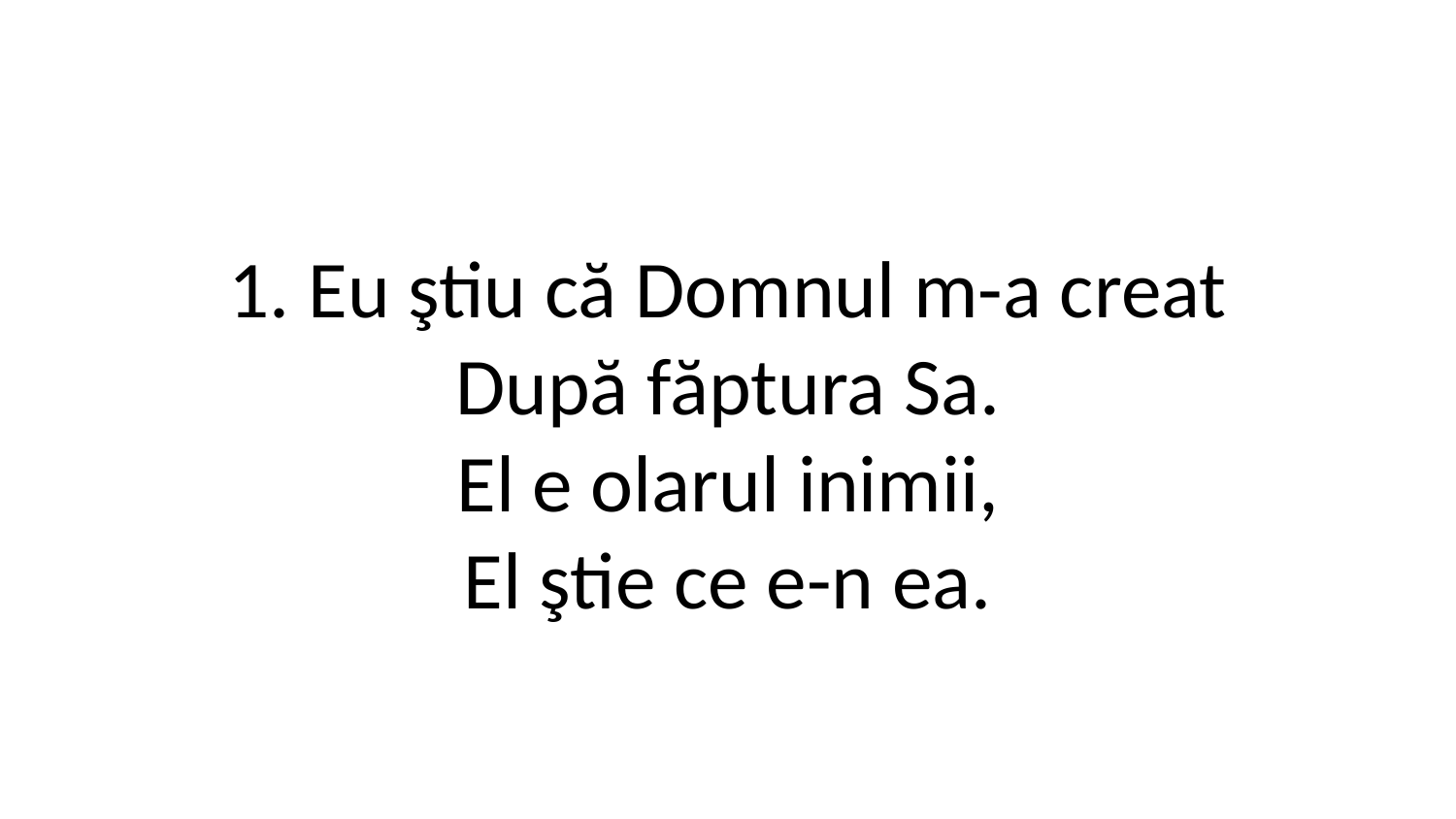

1. Eu ştiu că Domnul m-a creat
După făptura Sa.
El e olarul inimii,
El ştie ce e-n ea.